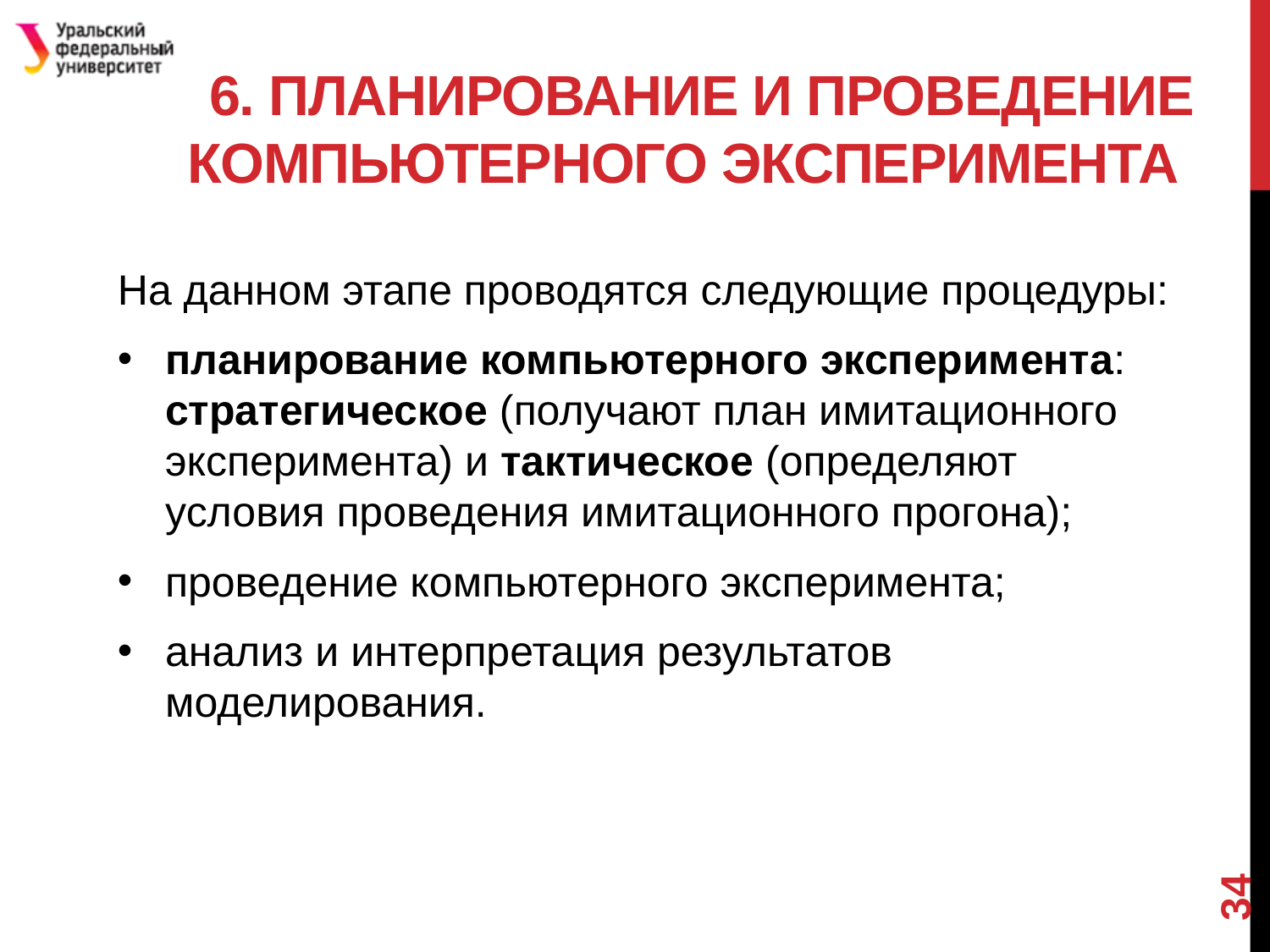

# 6. Планирование и проведение компьютерного эксперимента
На данном этапе проводятся следующие процедуры:
планирование компьютерного эксперимента: стратегическое (получают план имитационного эксперимента) и тактическое (определяют условия проведения имитационного прогона);
проведение компьютерного эксперимента;
анализ и интерпретация результатов моделирования.

34